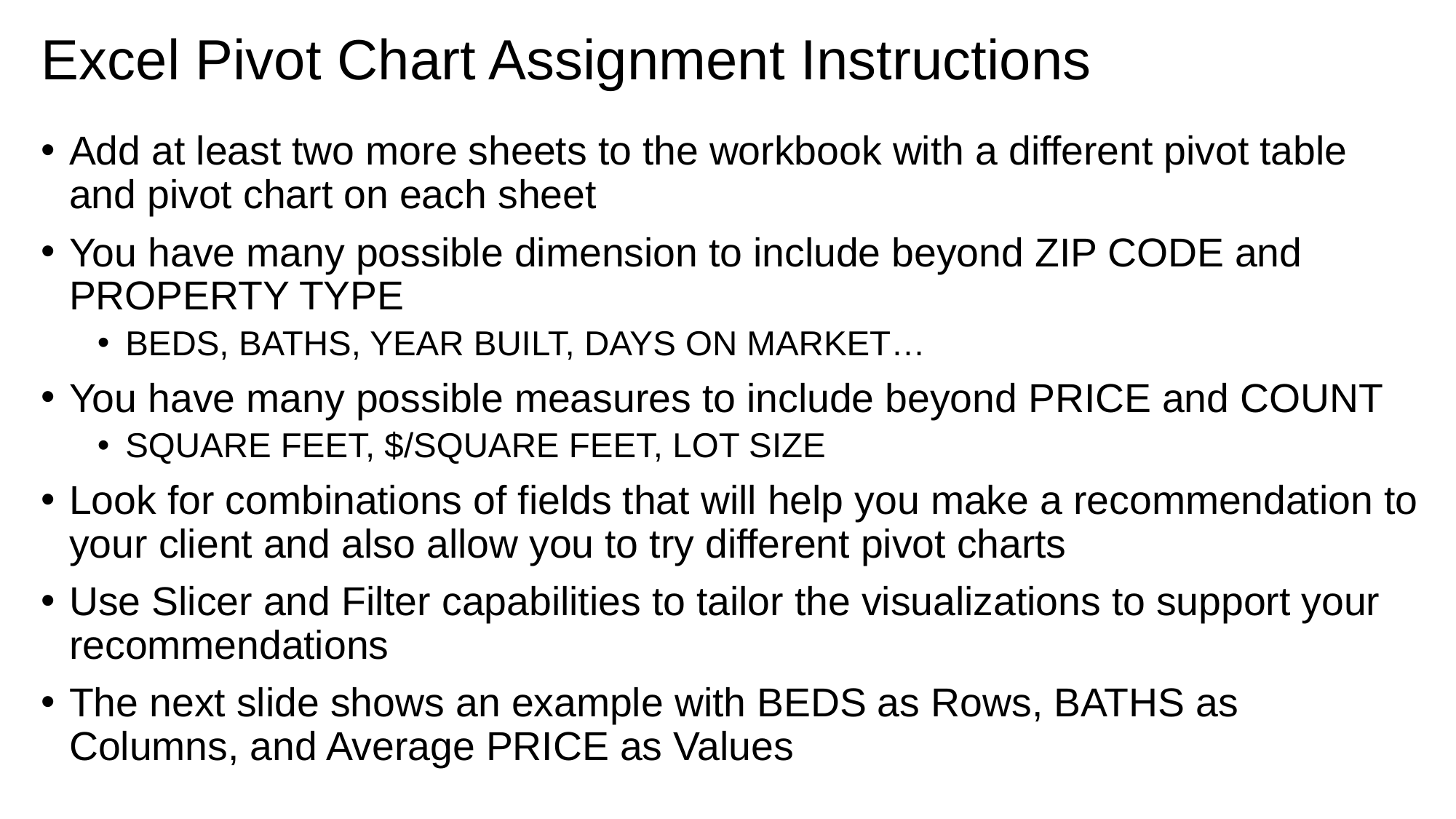

# Excel Pivot Chart Assignment Instructions
Add at least two more sheets to the workbook with a different pivot table and pivot chart on each sheet
You have many possible dimension to include beyond ZIP CODE and PROPERTY TYPE
BEDS, BATHS, YEAR BUILT, DAYS ON MARKET…
You have many possible measures to include beyond PRICE and COUNT
SQUARE FEET, $/SQUARE FEET, LOT SIZE
Look for combinations of fields that will help you make a recommendation to your client and also allow you to try different pivot charts
Use Slicer and Filter capabilities to tailor the visualizations to support your recommendations
The next slide shows an example with BEDS as Rows, BATHS as Columns, and Average PRICE as Values